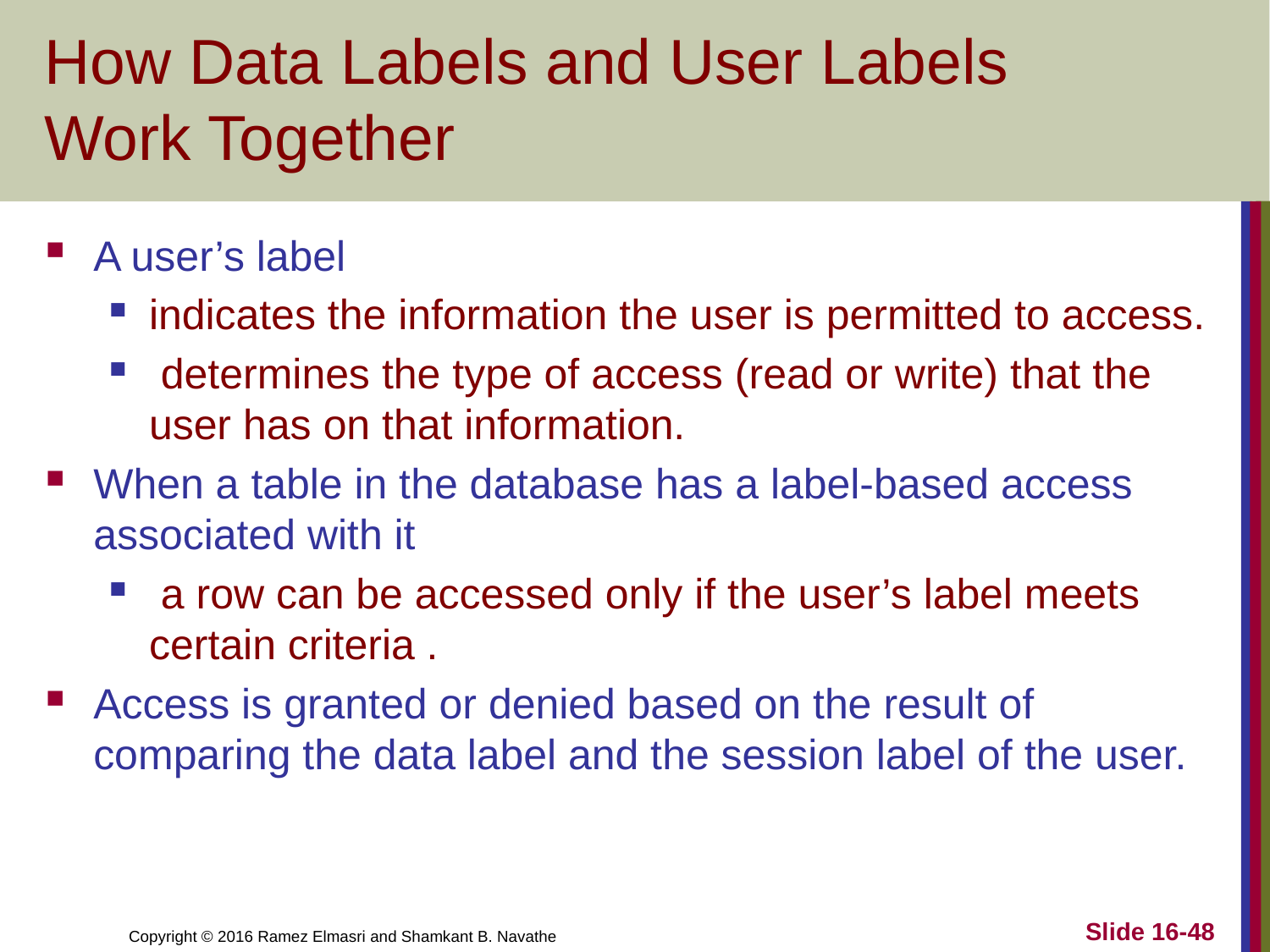

# How Data Labels and User Labels Work Together
A user’s label
indicates the information the user is permitted to access.
 determines the type of access (read or write) that the user has on that information.
When a table in the database has a label-based access associated with it
 a row can be accessed only if the user’s label meets certain criteria .
Access is granted or denied based on the result of comparing the data label and the session label of the user.
Slide 16-48